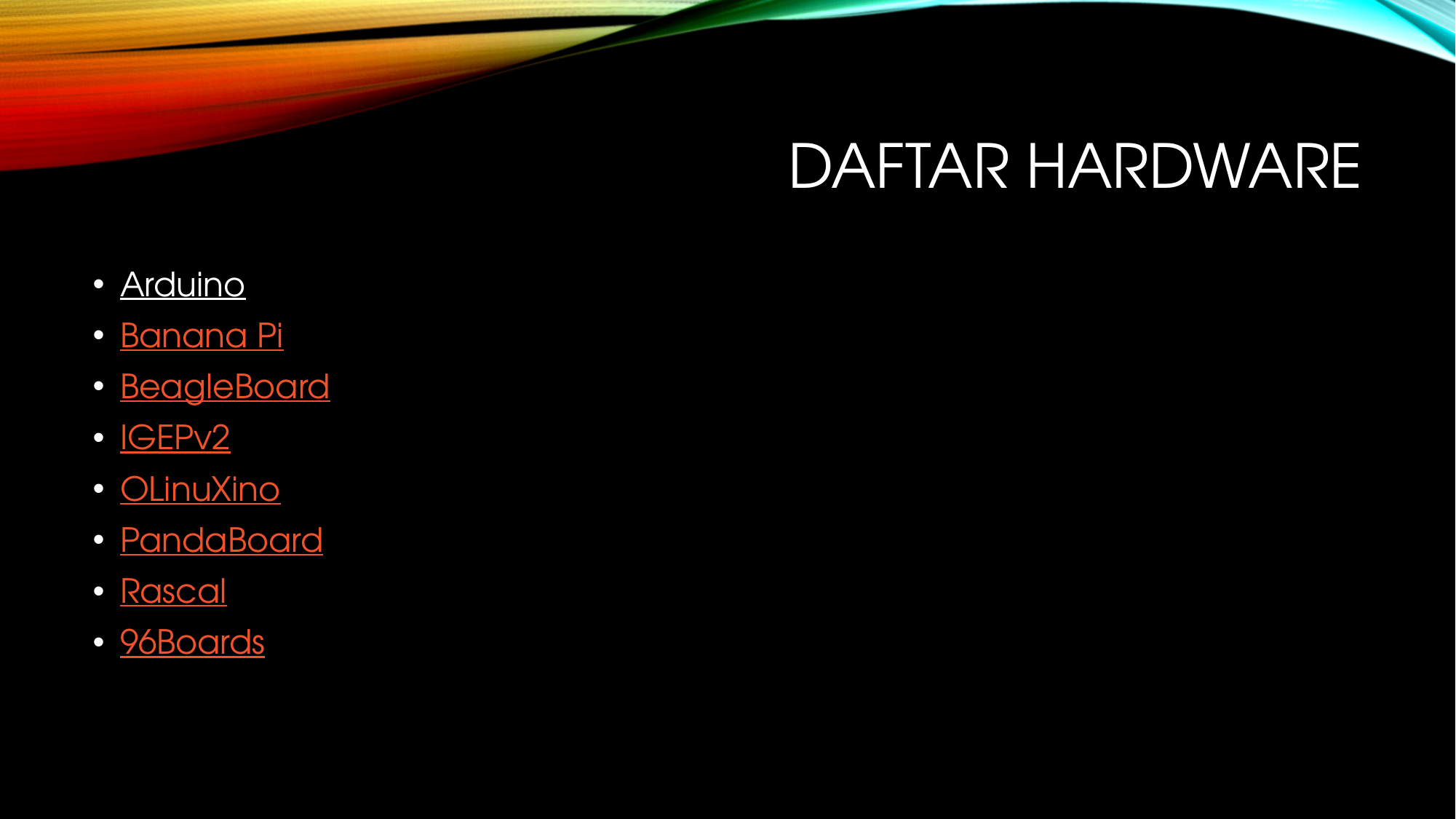

# Daftar hardware
Arduino
Banana Pi
BeagleBoard
IGEPv2
OLinuXino
PandaBoard
Rascal
96Boards